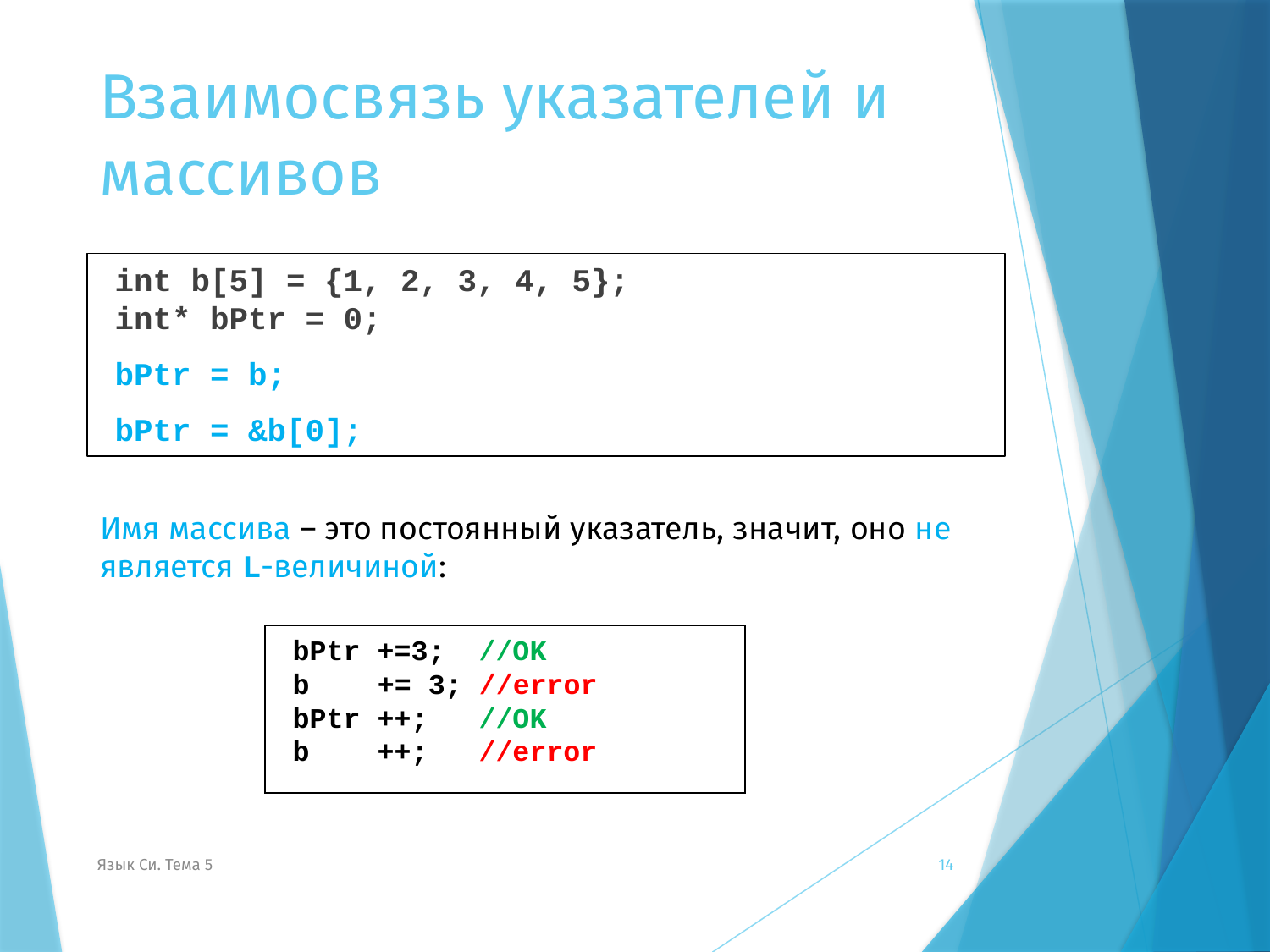

# Взаимосвязь указателей и массивов
int b[5] = {1, 2, 3, 4, 5};
int* bPtr = 0;
bPtr = b;
bPtr = &b[0];

Имя массива – это постоянный указатель, значит, оно не является L-величиной:
bPtr +=3;  //OK
b    += 3; //error
bPtr ++;   //OK
b    ++;   //error

Язык Си. Тема 5
14